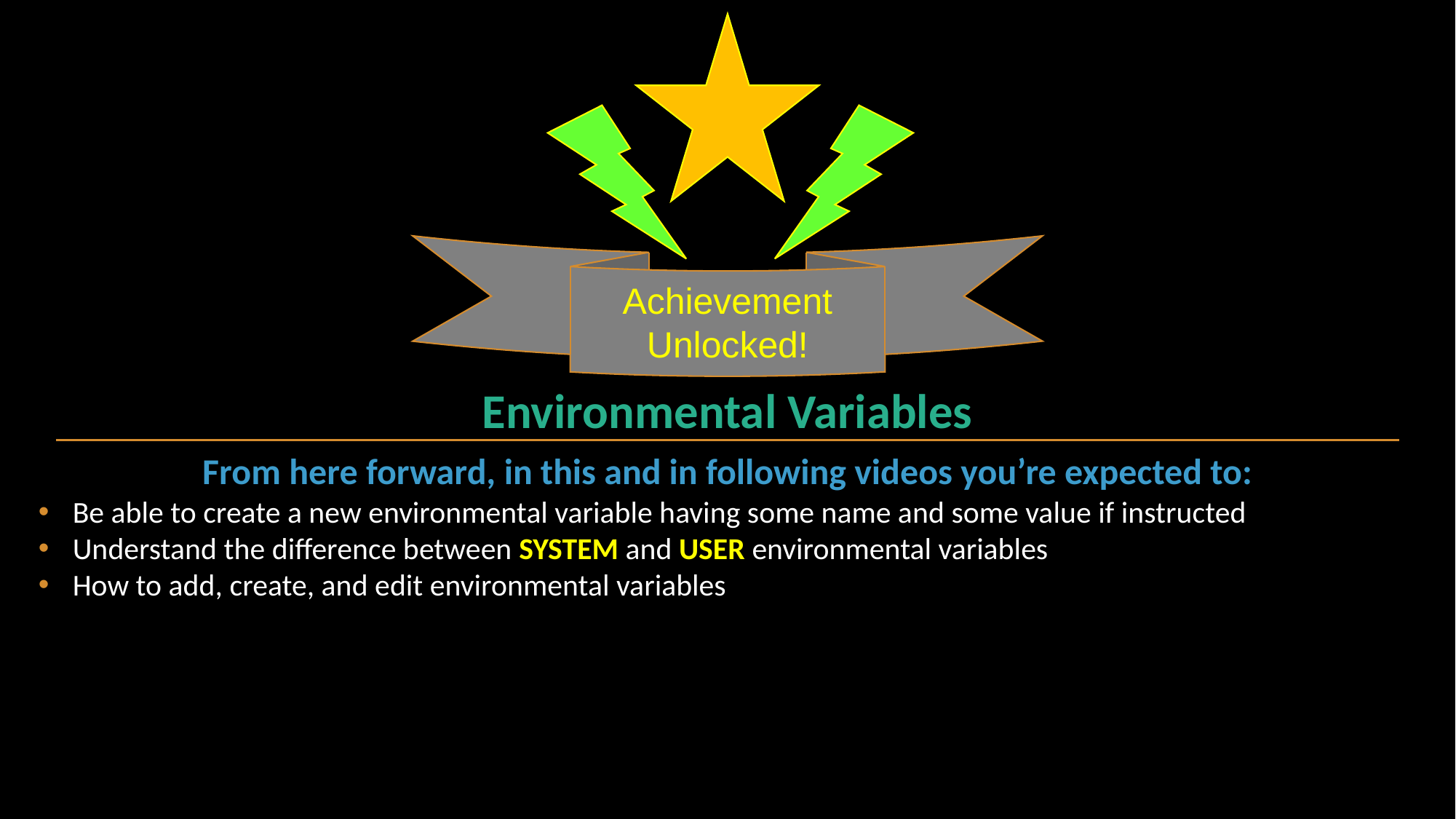

Achievement Unlocked!
Environmental Variables
From here forward, in this and in following videos you’re expected to:
Be able to create a new environmental variable having some name and some value if instructed
Understand the difference between SYSTEM and USER environmental variables
How to add, create, and edit environmental variables